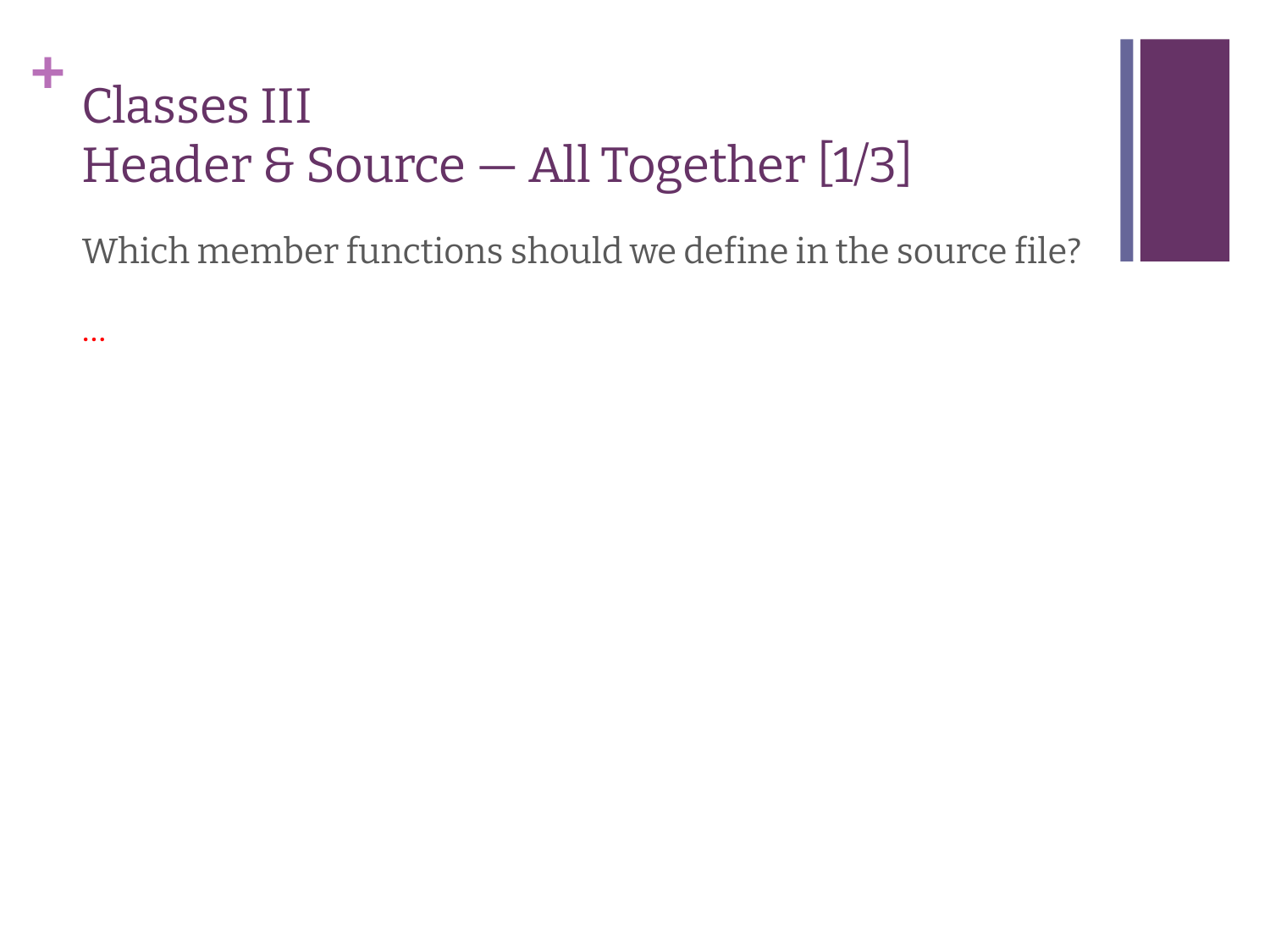

# Classes III Header & Source — All Together [1/3]
Which member functions should we define in the source file?
…